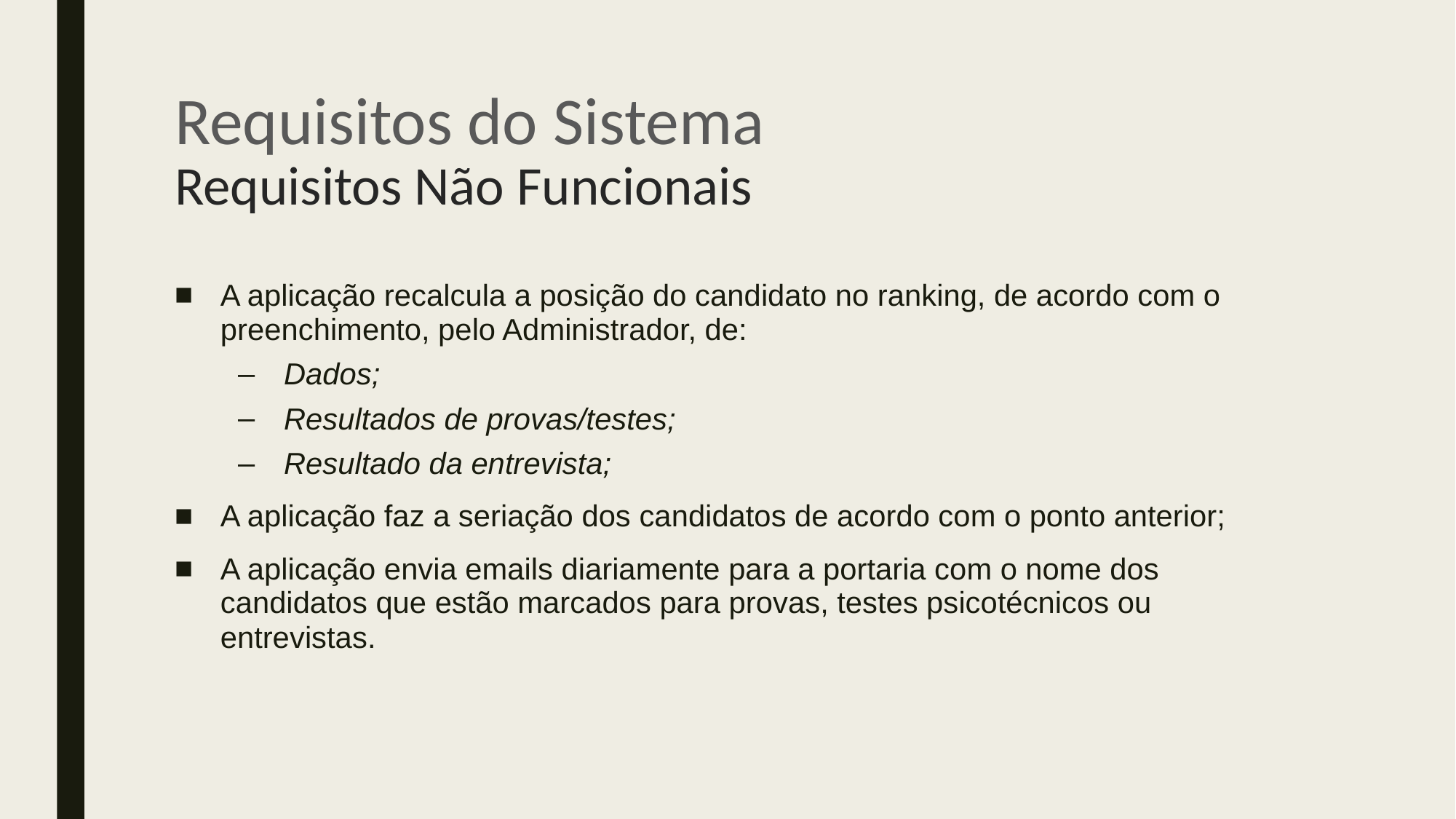

# Requisitos do Sistema Requisitos Não Funcionais
A aplicação recalcula a posição do candidato no ranking, de acordo com o preenchimento, pelo Administrador, de:
Dados;
Resultados de provas/testes;
Resultado da entrevista;
A aplicação faz a seriação dos candidatos de acordo com o ponto anterior;
A aplicação envia emails diariamente para a portaria com o nome dos candidatos que estão marcados para provas, testes psicotécnicos ou entrevistas.